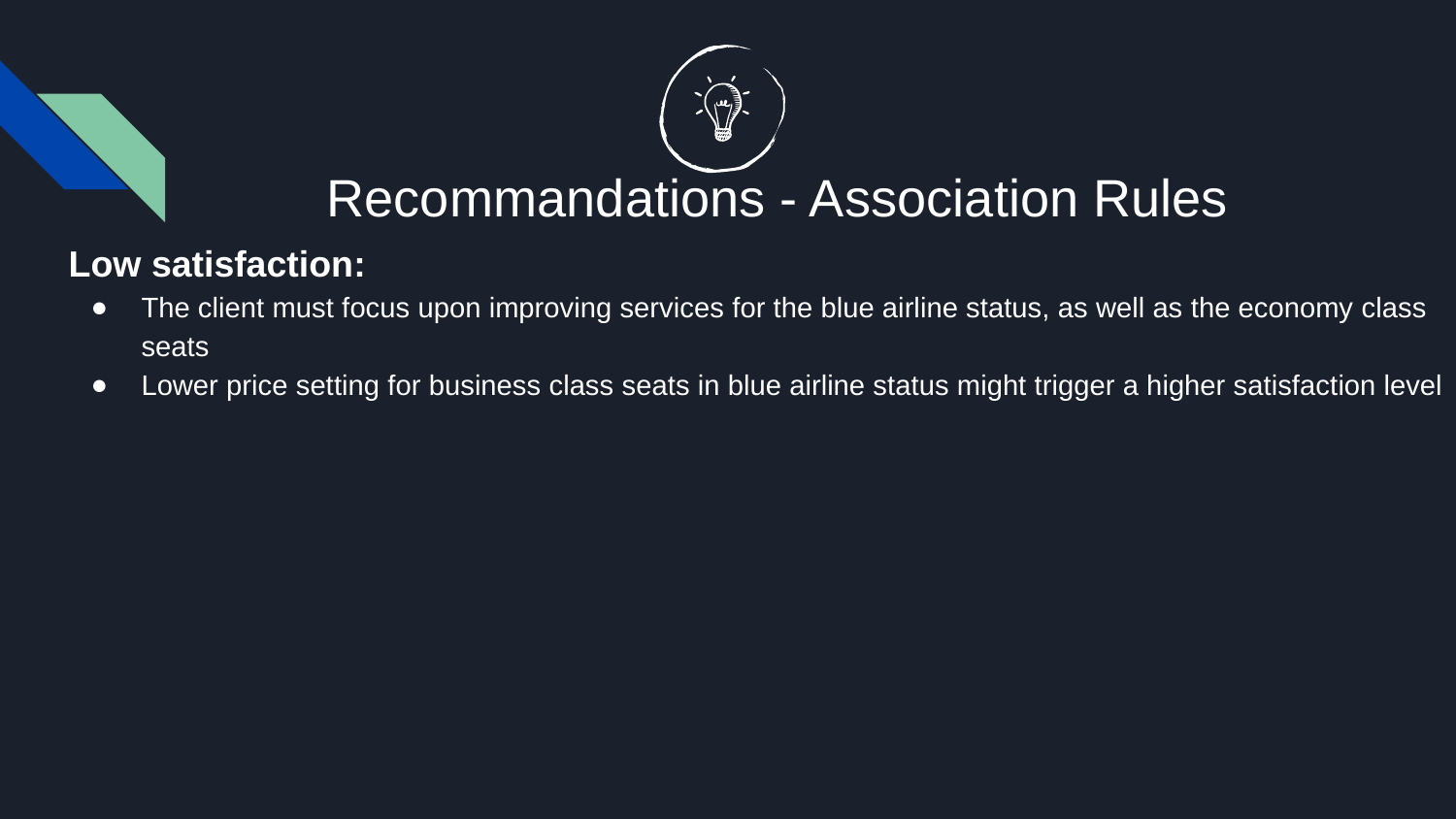

Recommandations - Association Rules
Low satisfaction:
The client must focus upon improving services for the blue airline status, as well as the economy class seats
Lower price setting for business class seats in blue airline status might trigger a higher satisfaction level